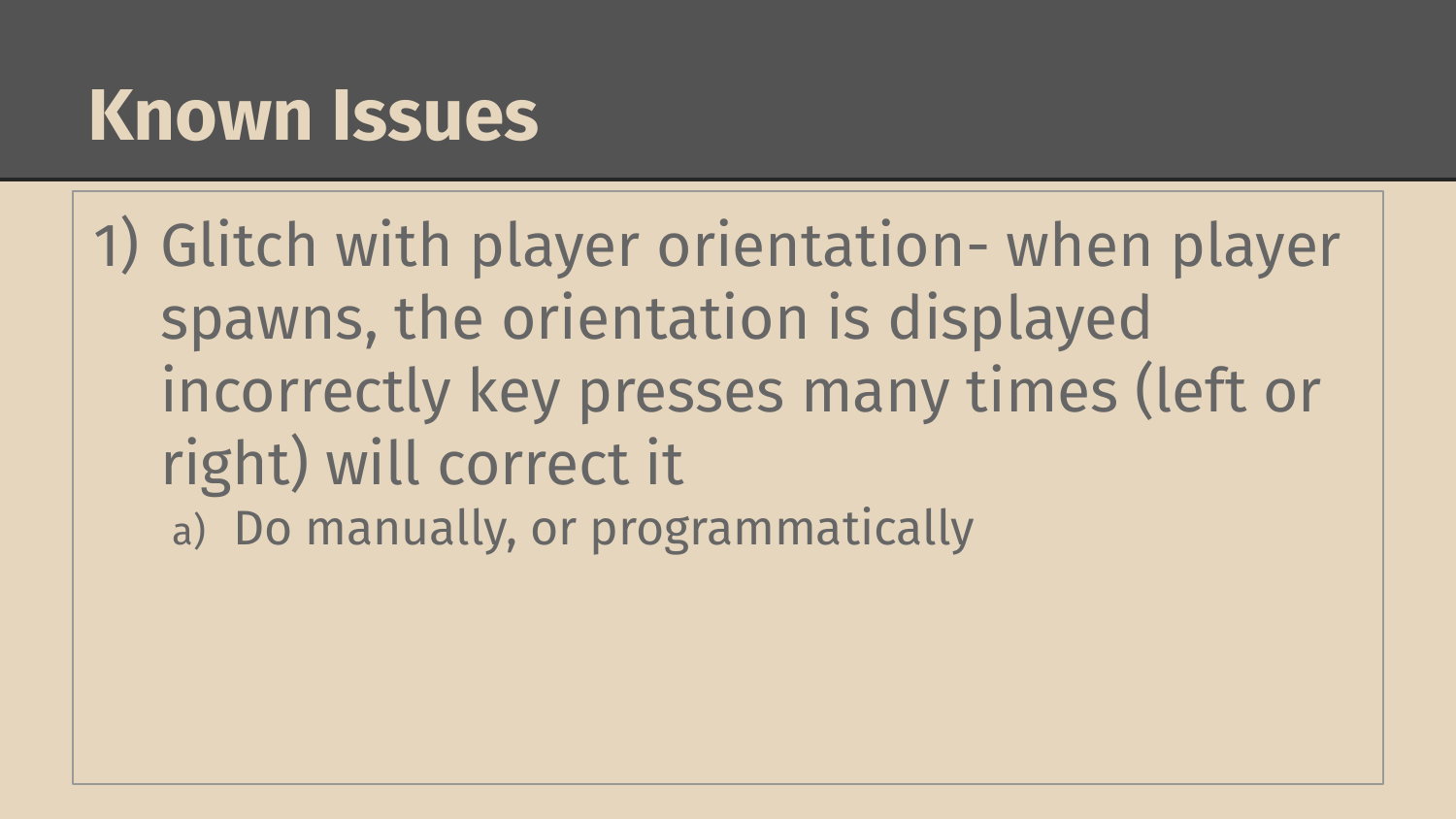

# Known Issues
Glitch with player orientation- when player spawns, the orientation is displayed incorrectly key presses many times (left or right) will correct it
Do manually, or programmatically